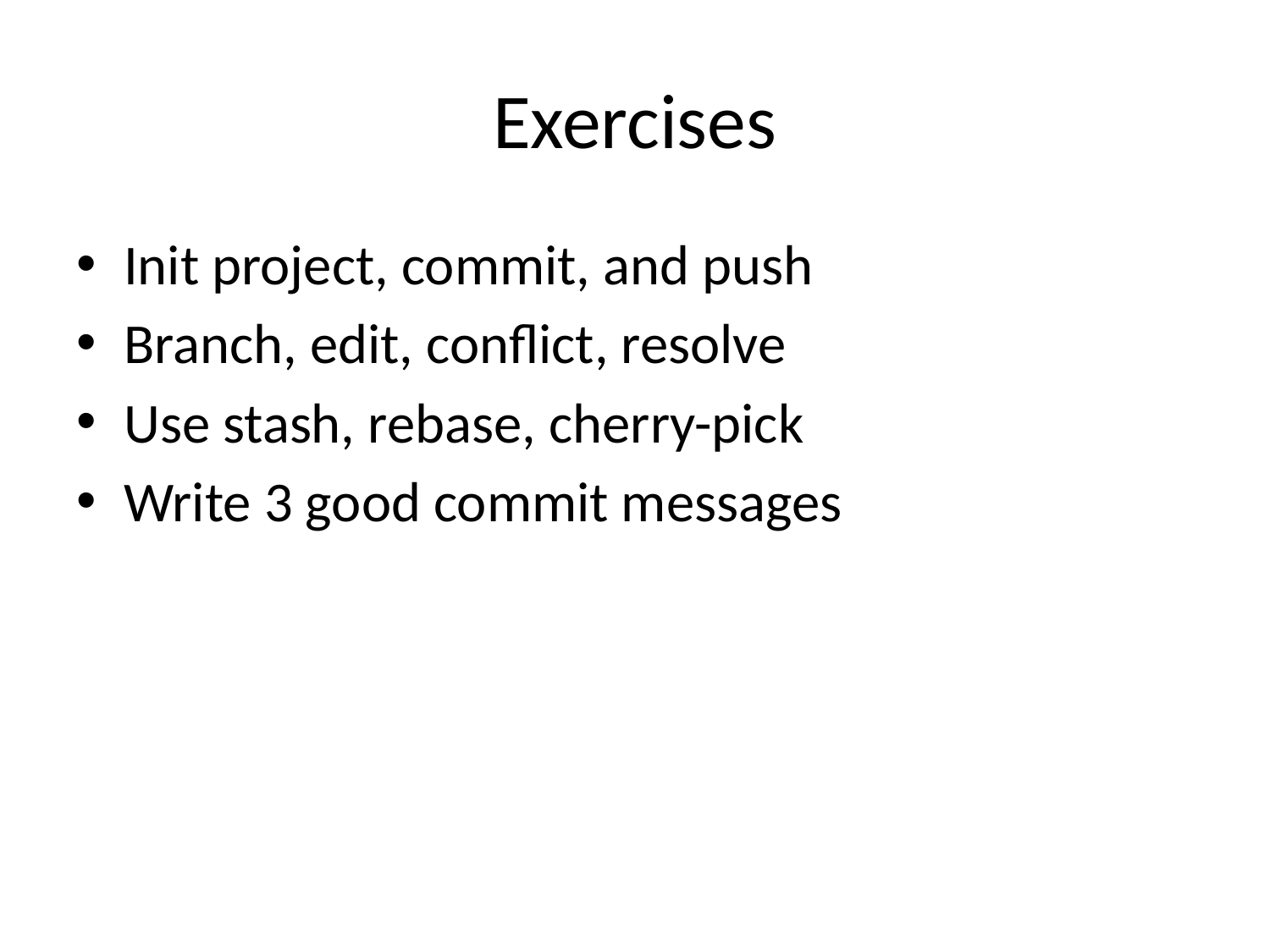

# Exercises
Init project, commit, and push
Branch, edit, conflict, resolve
Use stash, rebase, cherry-pick
Write 3 good commit messages